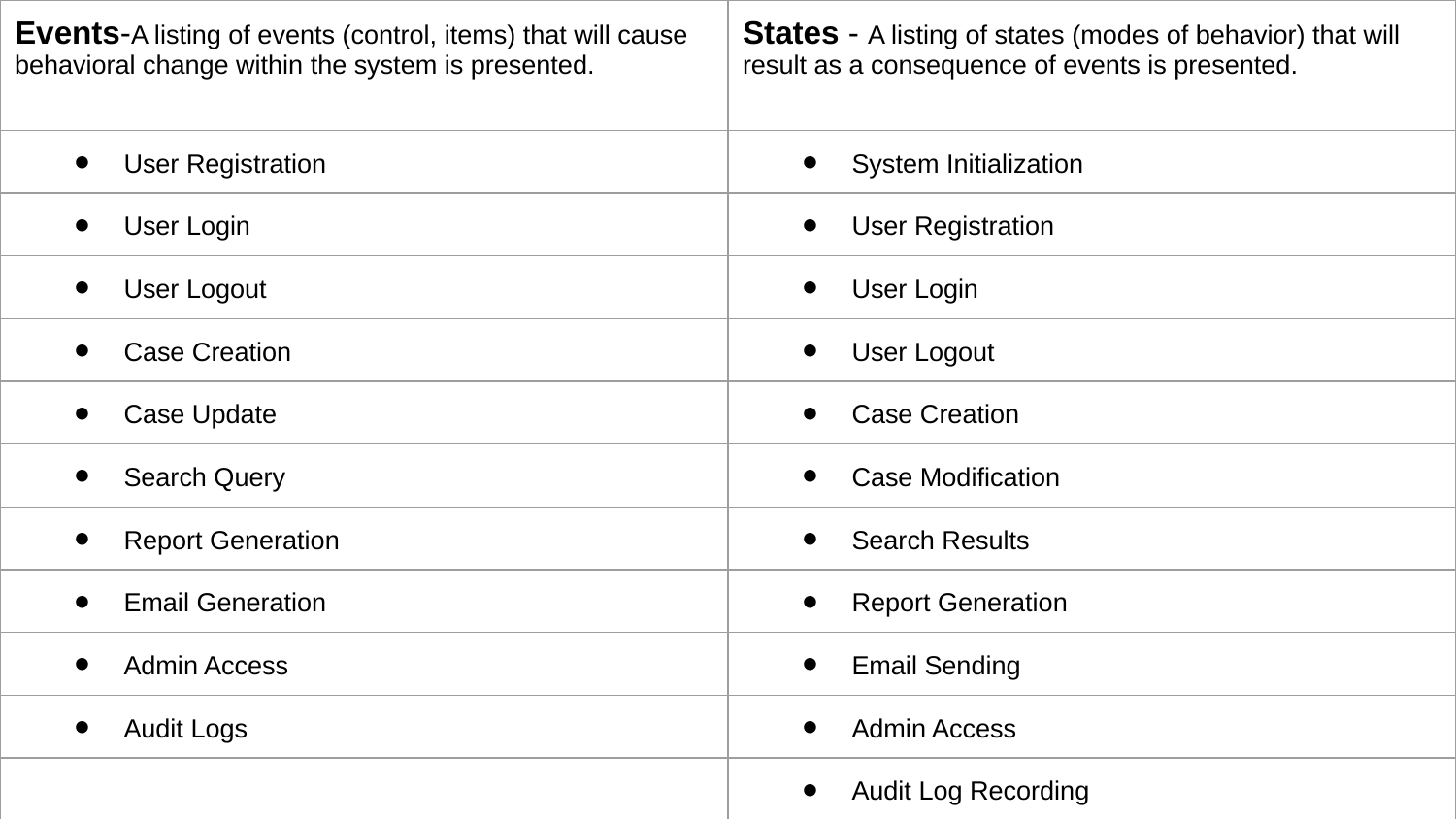

| Events-A listing of events (control, items) that will cause behavioral change within the system is presented. | States - A listing of states (modes of behavior) that will result as a consequence of events is presented. |
| --- | --- |
| User Registration | System Initialization |
| User Login | User Registration |
| User Logout | User Login |
| Case Creation | User Logout |
| Case Update | Case Creation |
| Search Query | Case Modification |
| Report Generation | Search Results |
| Email Generation | Report Generation |
| Admin Access | Email Sending |
| Audit Logs | Admin Access |
|  | Audit Log Recording |